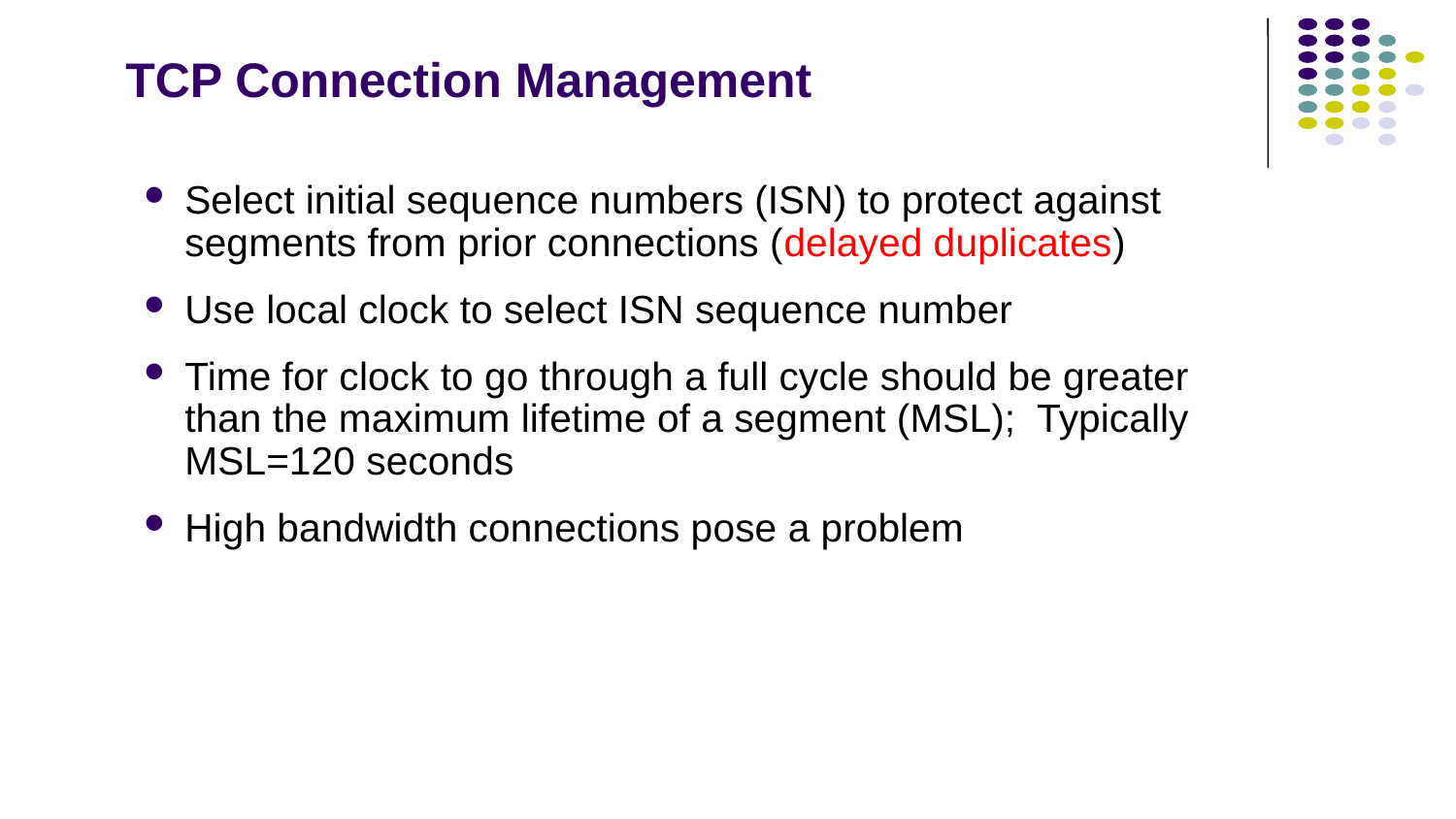

TCP Connection Management
Select initial sequence numbers (ISN) to protect against segments from prior connections (delayed duplicates)
Use local clock to select ISN sequence number
Time for clock to go through a full cycle should be greater than the maximum lifetime of a segment (MSL);  Typically MSL=120 seconds
High bandwidth connections pose a problem